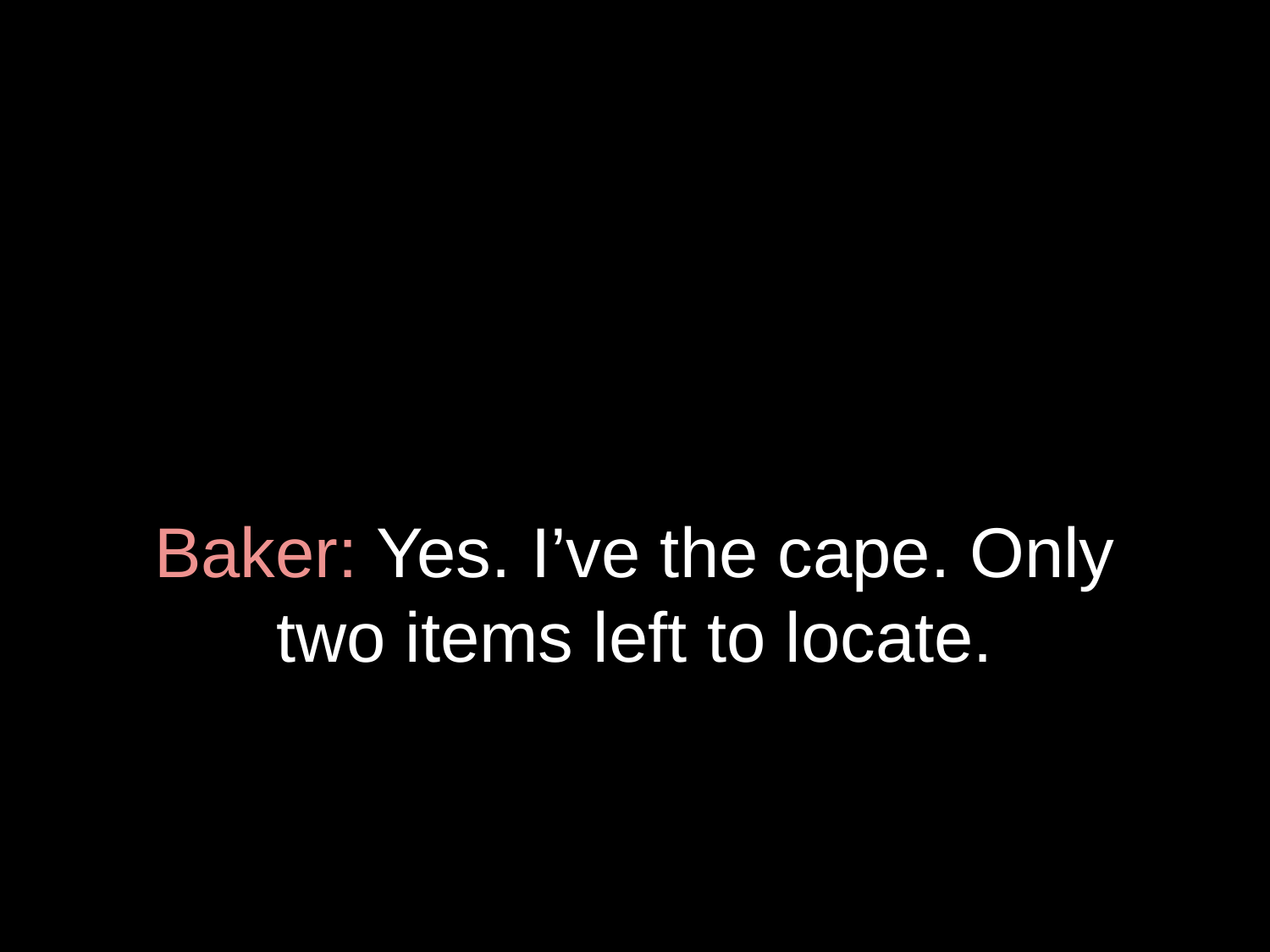

# Baker: Yes. I’ve the cape. Only two items left to locate.